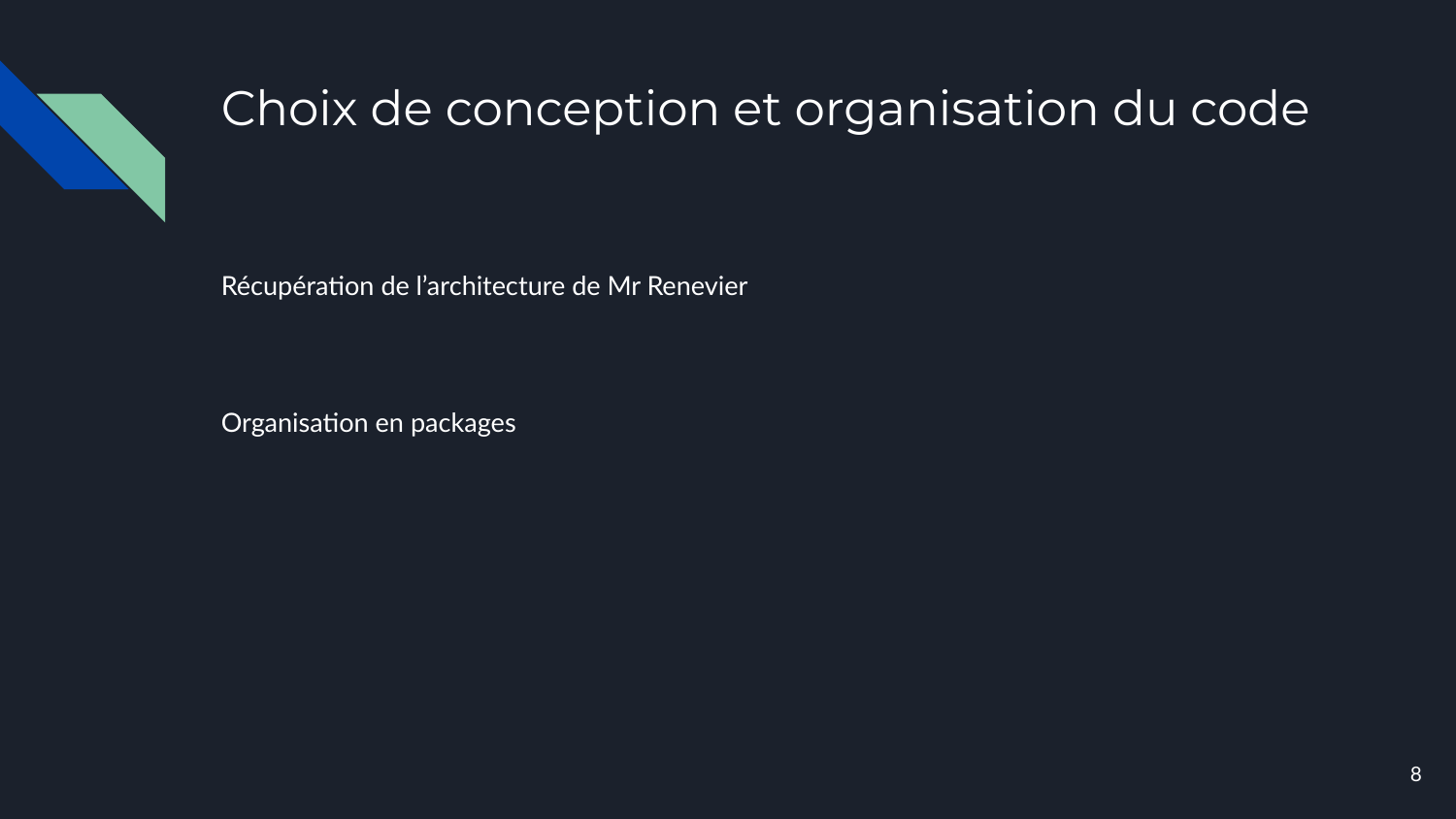

# Choix de conception et organisation du code
Récupération de l’architecture de Mr Renevier

Organisation en packages

8